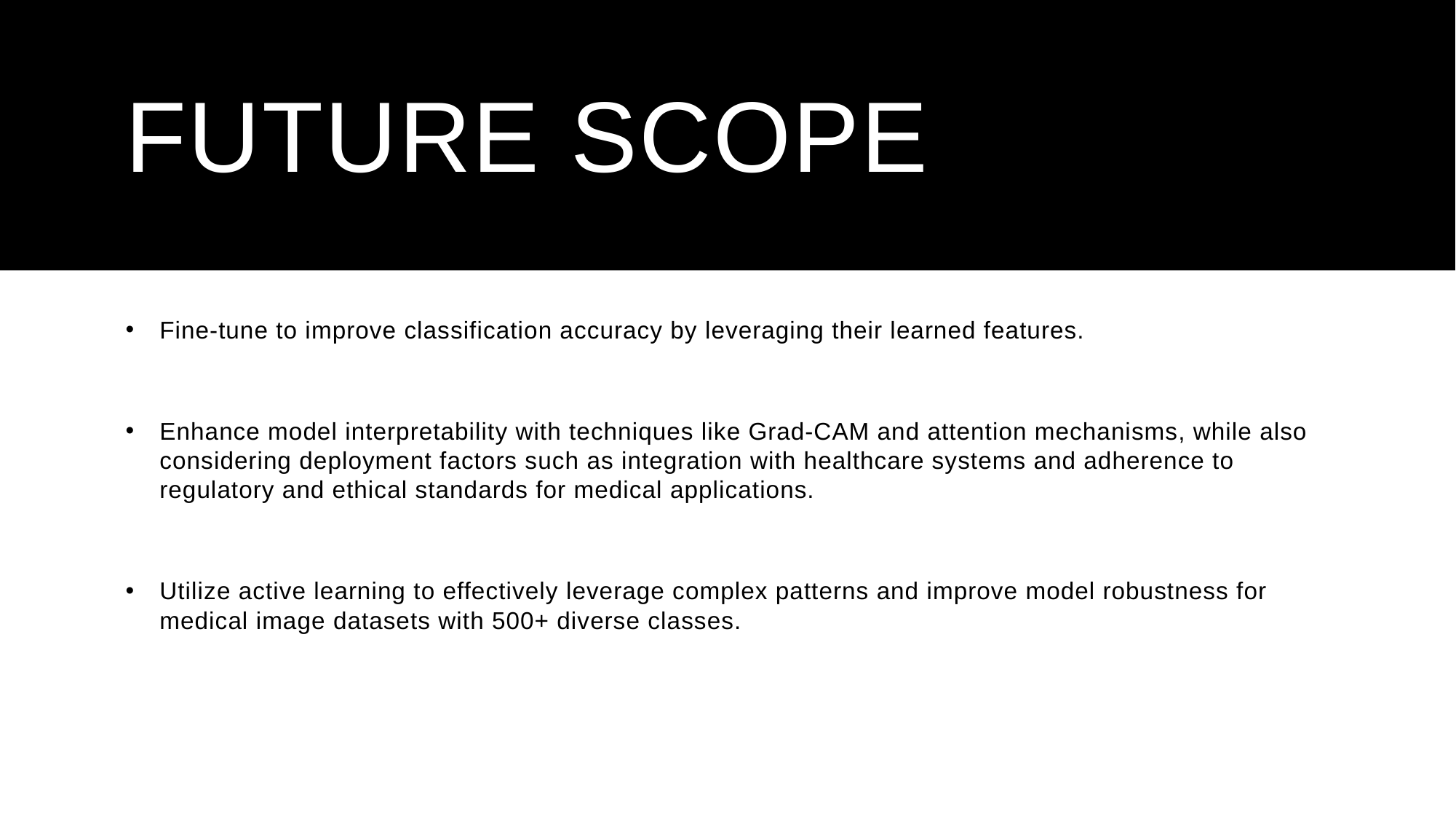

# Future scope
Fine-tune to improve classification accuracy by leveraging their learned features.

Enhance model interpretability with techniques like Grad-CAM and attention mechanisms, while also considering deployment factors such as integration with healthcare systems and adherence to regulatory and ethical standards for medical applications.

Utilize active learning to effectively leverage complex patterns and improve model robustness for medical image datasets with 500+ diverse classes.